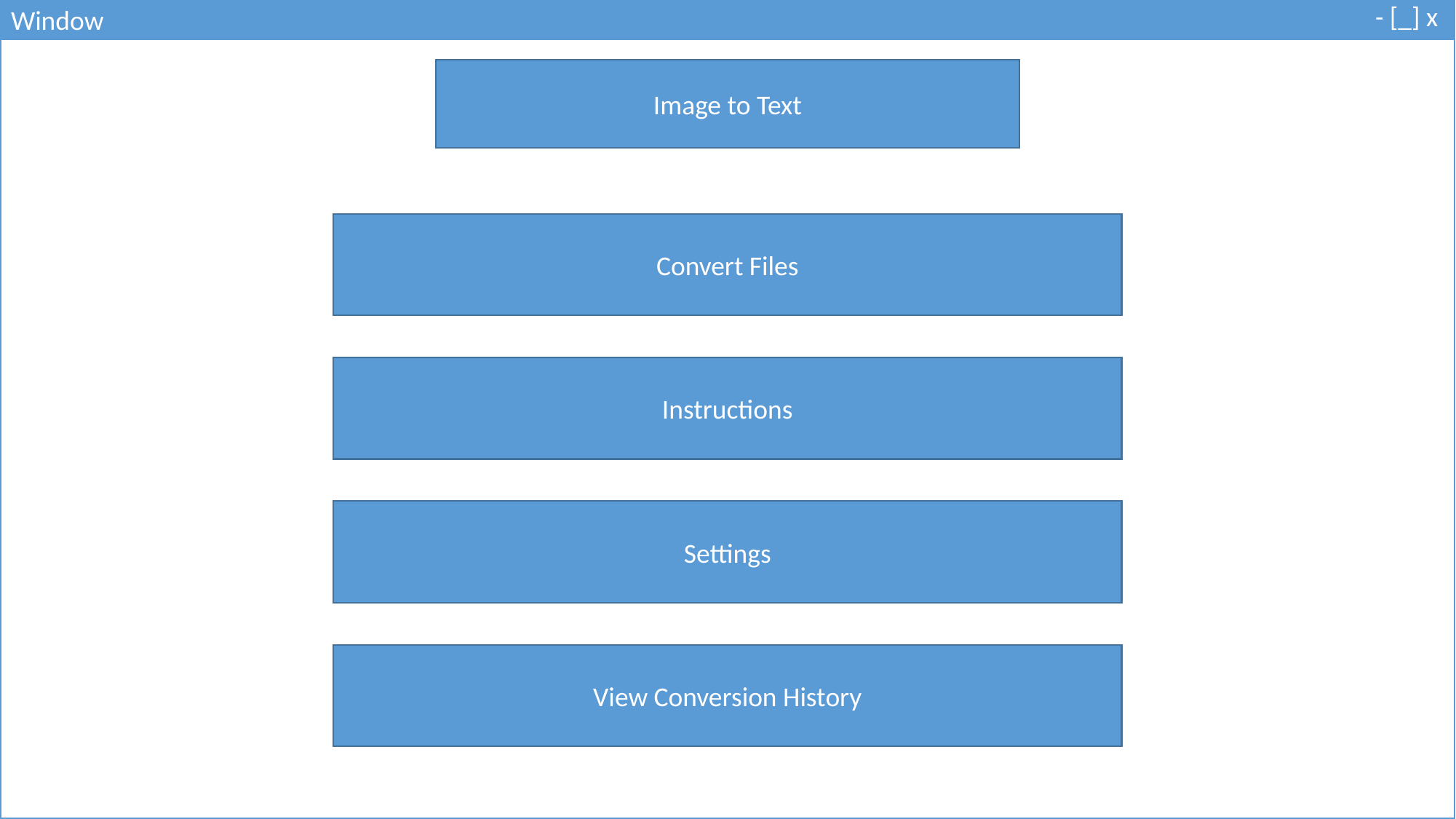

- [_] x

Window

Image to Text

Convert Files

Instructions

Settings

View Conversion History